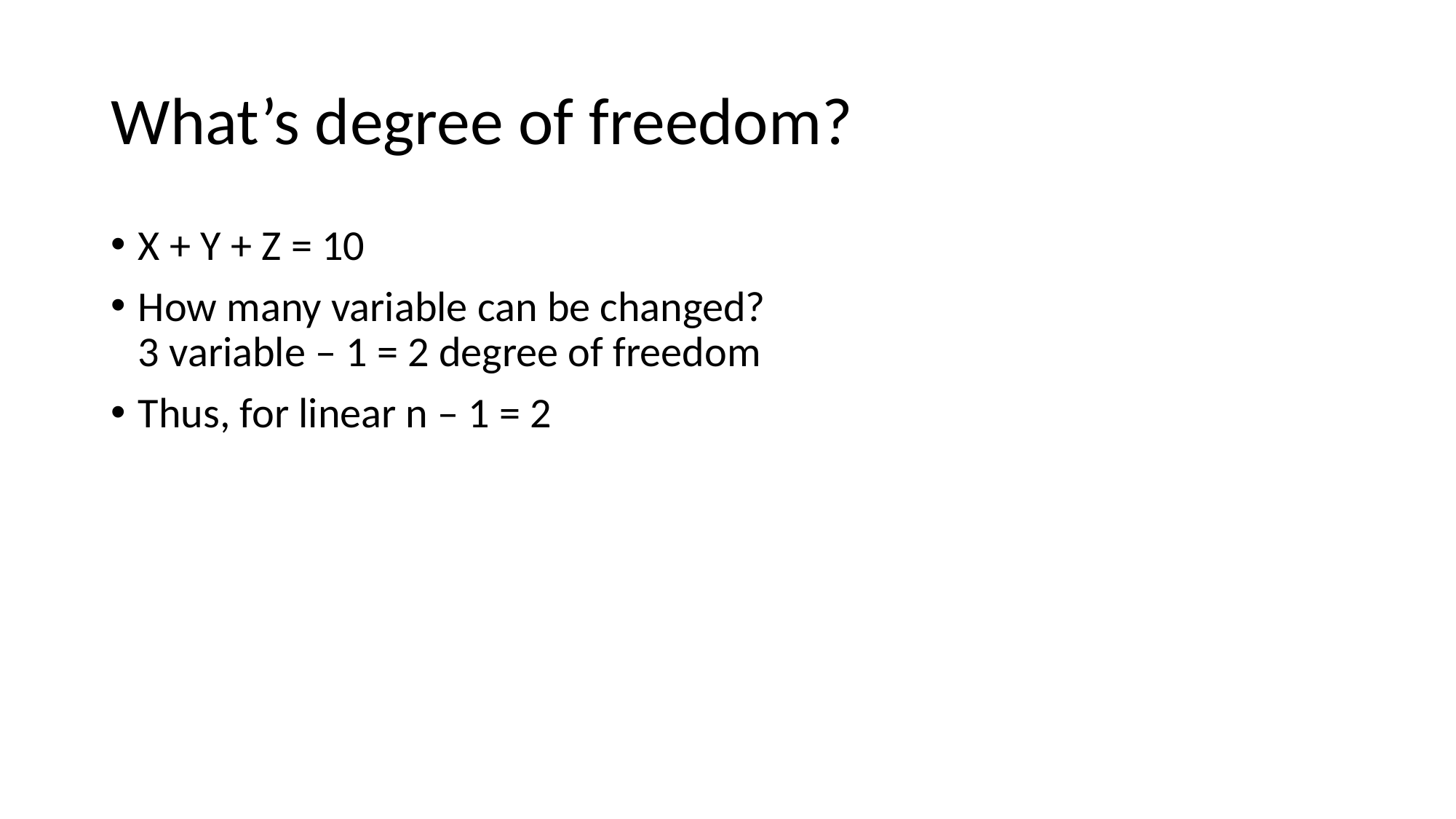

# What’s degree of freedom?
X + Y + Z = 10
How many variable can be changed?
3 variable – 1 = 2 degree of freedom
Thus, for linear n – 1 = 2